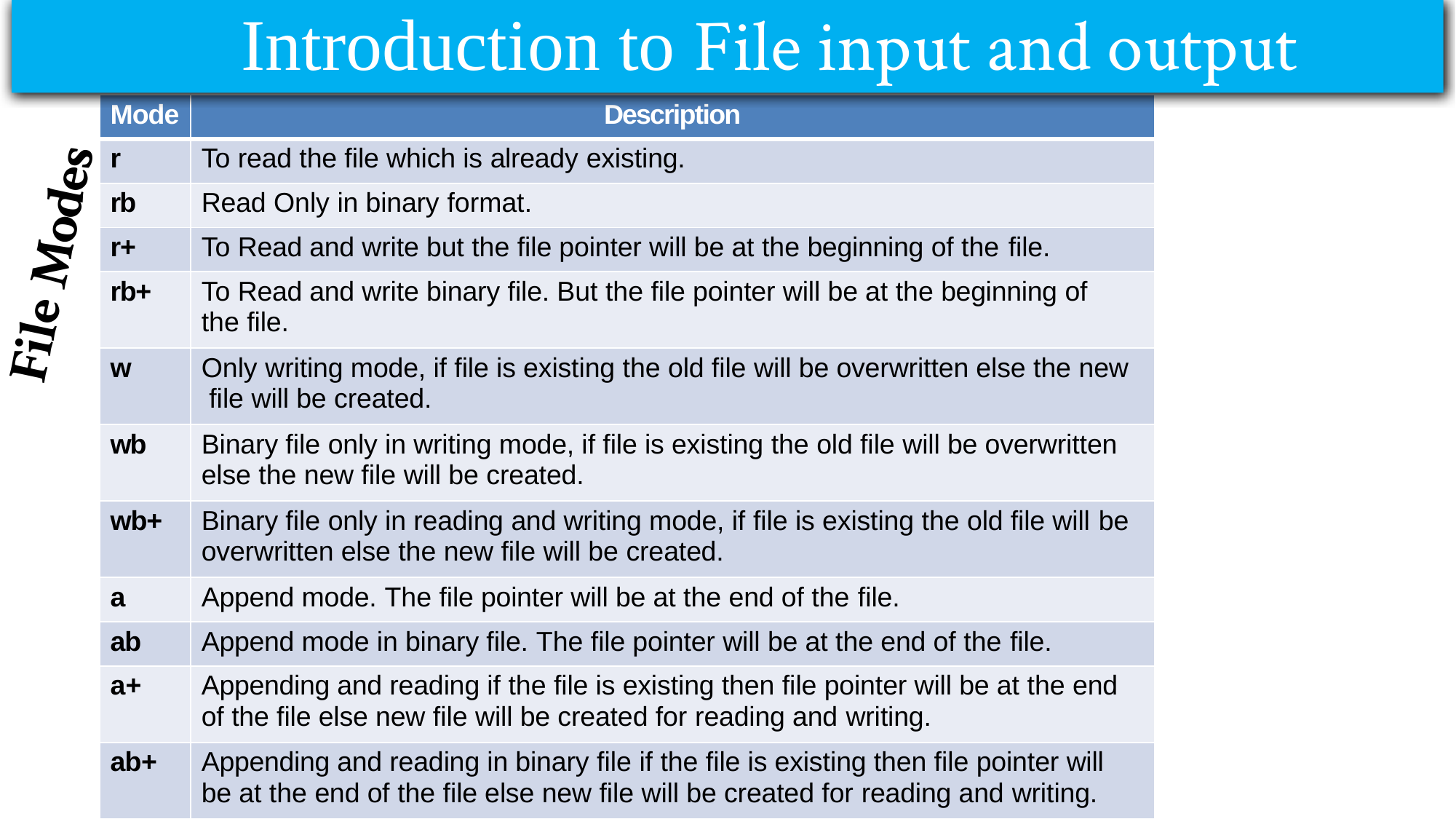

Introduction to File input and output
| Mode | Description |
| --- | --- |
| r | To read the file which is already existing. |
| rb | Read Only in binary format. |
| r+ | To Read and write but the file pointer will be at the beginning of the file. |
| rb+ | To Read and write binary file. But the file pointer will be at the beginning of the file. |
| w | Only writing mode, if file is existing the old file will be overwritten else the new file will be created. |
| wb | Binary file only in writing mode, if file is existing the old file will be overwritten else the new file will be created. |
| wb+ | Binary file only in reading and writing mode, if file is existing the old file will be overwritten else the new file will be created. |
| a | Append mode. The file pointer will be at the end of the file. |
| ab | Append mode in binary file. The file pointer will be at the end of the file. |
| a+ | Appending and reading if the file is existing then file pointer will be at the end of the file else new file will be created for reading and writing. |
| ab+ | Appending and reading in binary file if the file is existing then file pointer will be at the end of the file else new file will be created for reading and writing. |
# File Modes